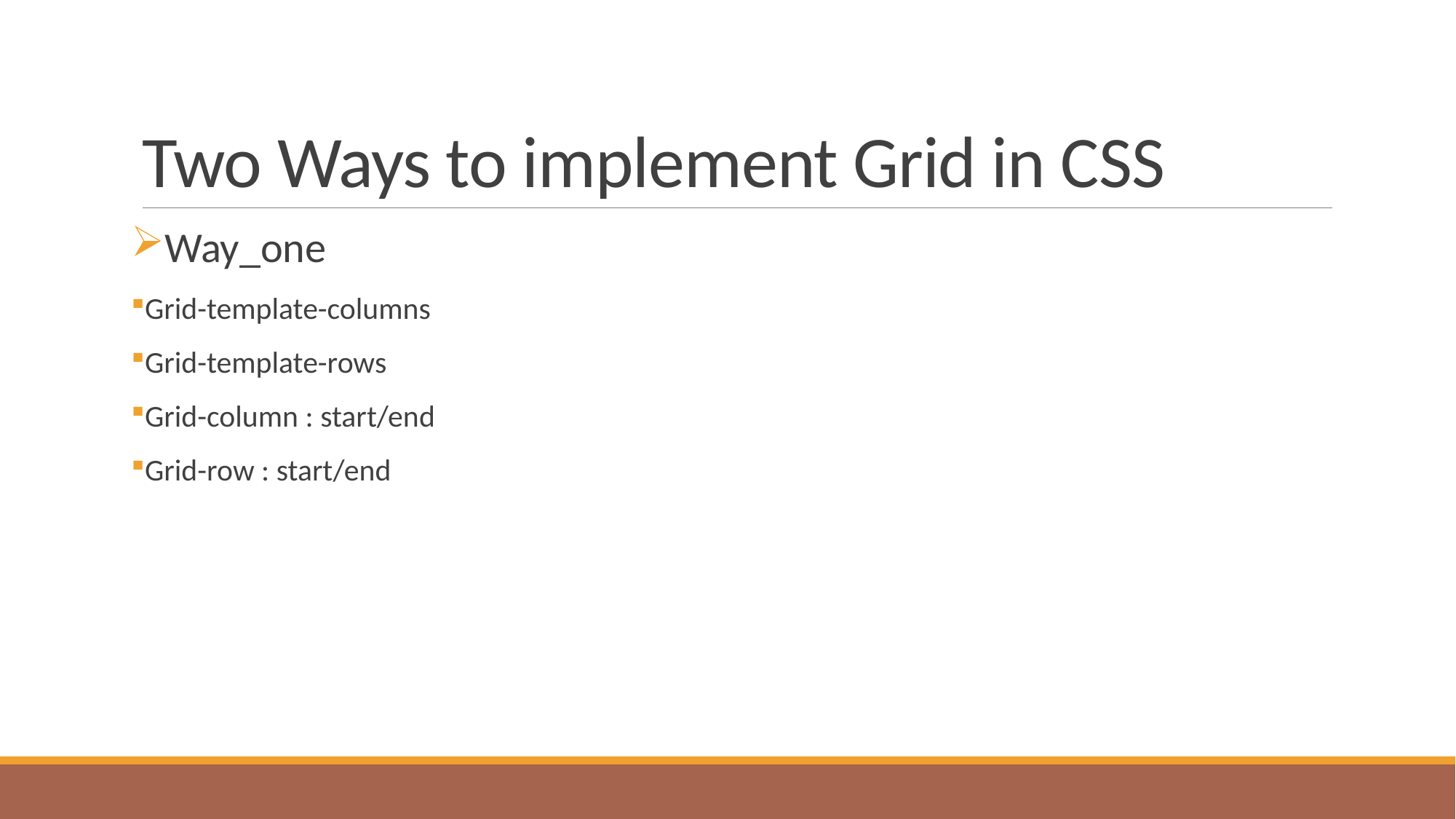

# Two Ways to implement Grid in CSS
Way_one
Grid-template-columns
Grid-template-rows
Grid-column : start/end
Grid-row : start/end